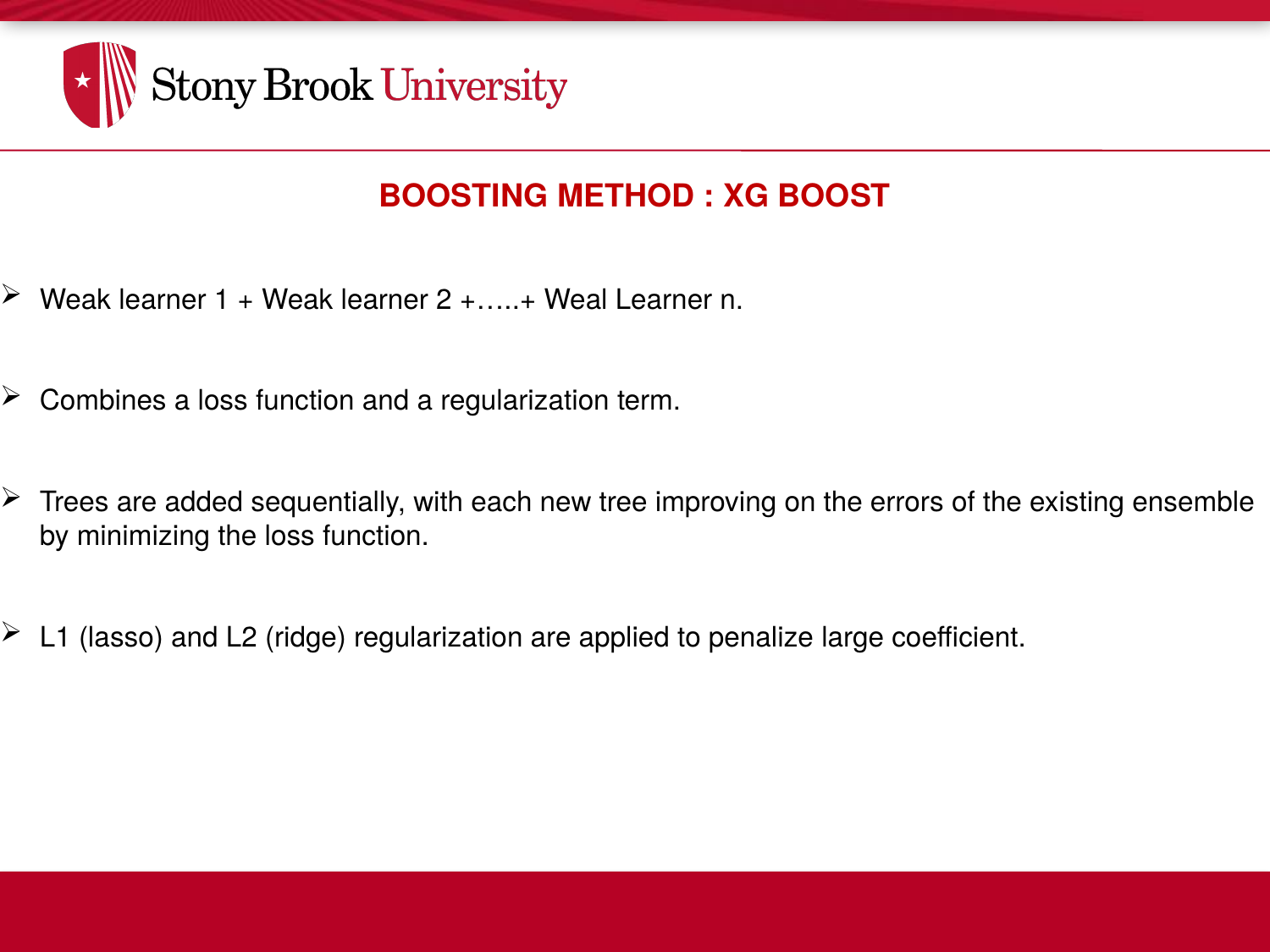

BOOSTING METHOD : XG BOOST

Weak learner 1 + Weak learner 2 +…..+ Weal Learner n.

Combines a loss function and a regularization term.

Trees are added sequentially, with each new tree improving on the errors of the existing ensemble by minimizing the loss function.

L1 (lasso) and L2 (ridge) regularization are applied to penalize large coefficient.